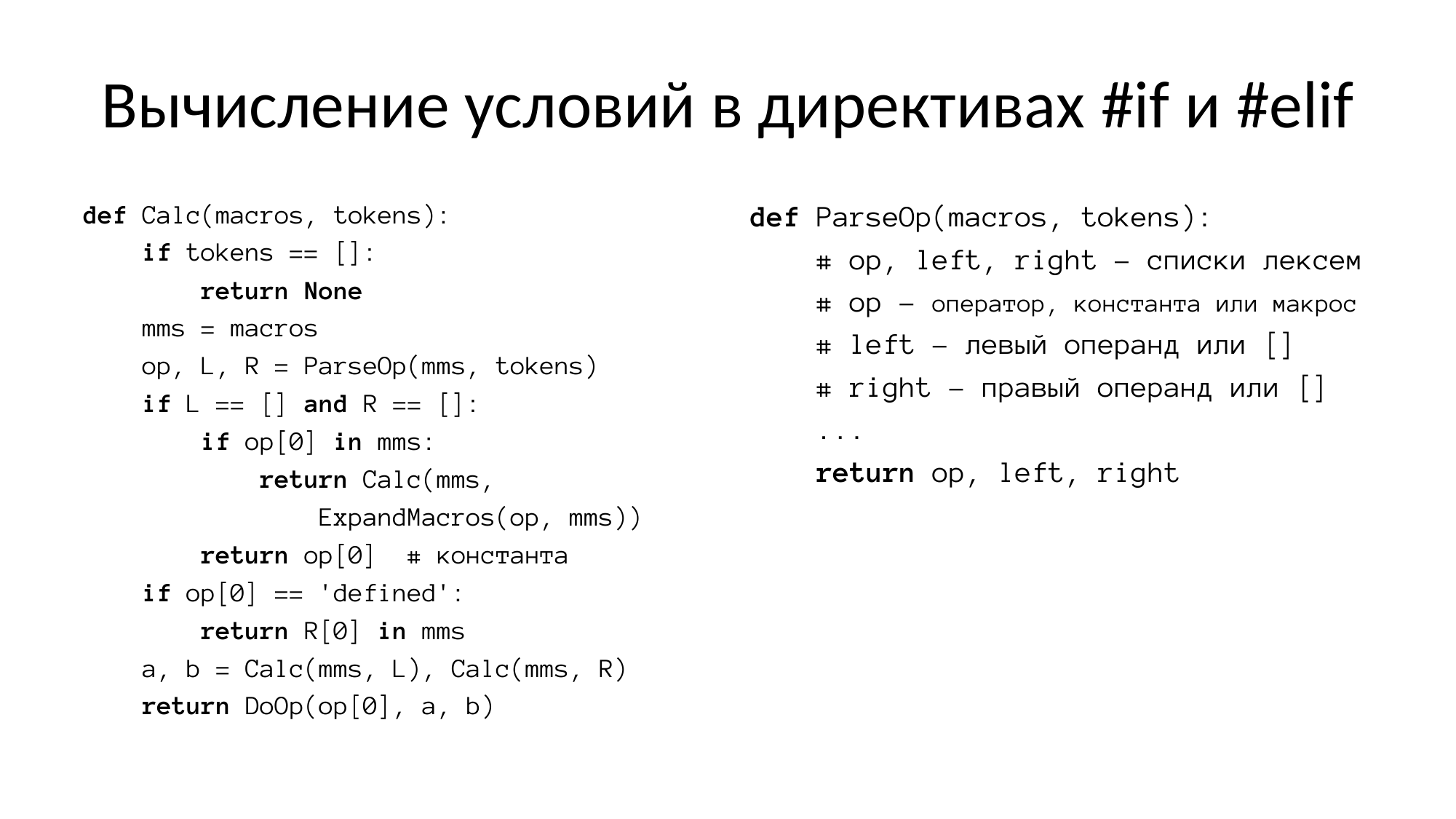

# Вычисление условий в директивах #if и #elif
def Calc(macros, tokens):
    if tokens == []:
        return None
    mms = macros
    op, L, R = ParseOp(mms, tokens)
    if L == [] and R == []:
        if op[0] in mms:
            return Calc(mms,
                ExpandMacros(op, mms))
        return op[0]  # константа
    if op[0] == 'defined':
        return R[0] in mms
    a, b = Calc(mms, L), Calc(mms, R)
    return DoOp(op[0], a, b)
def ParseOp(macros, tokens):
    # op, left, right – списки лексем
    # op – оператор, константа или макрос
    # left – левый операнд или []
    # right – правый операнд или []
    ...
    return op, left, right